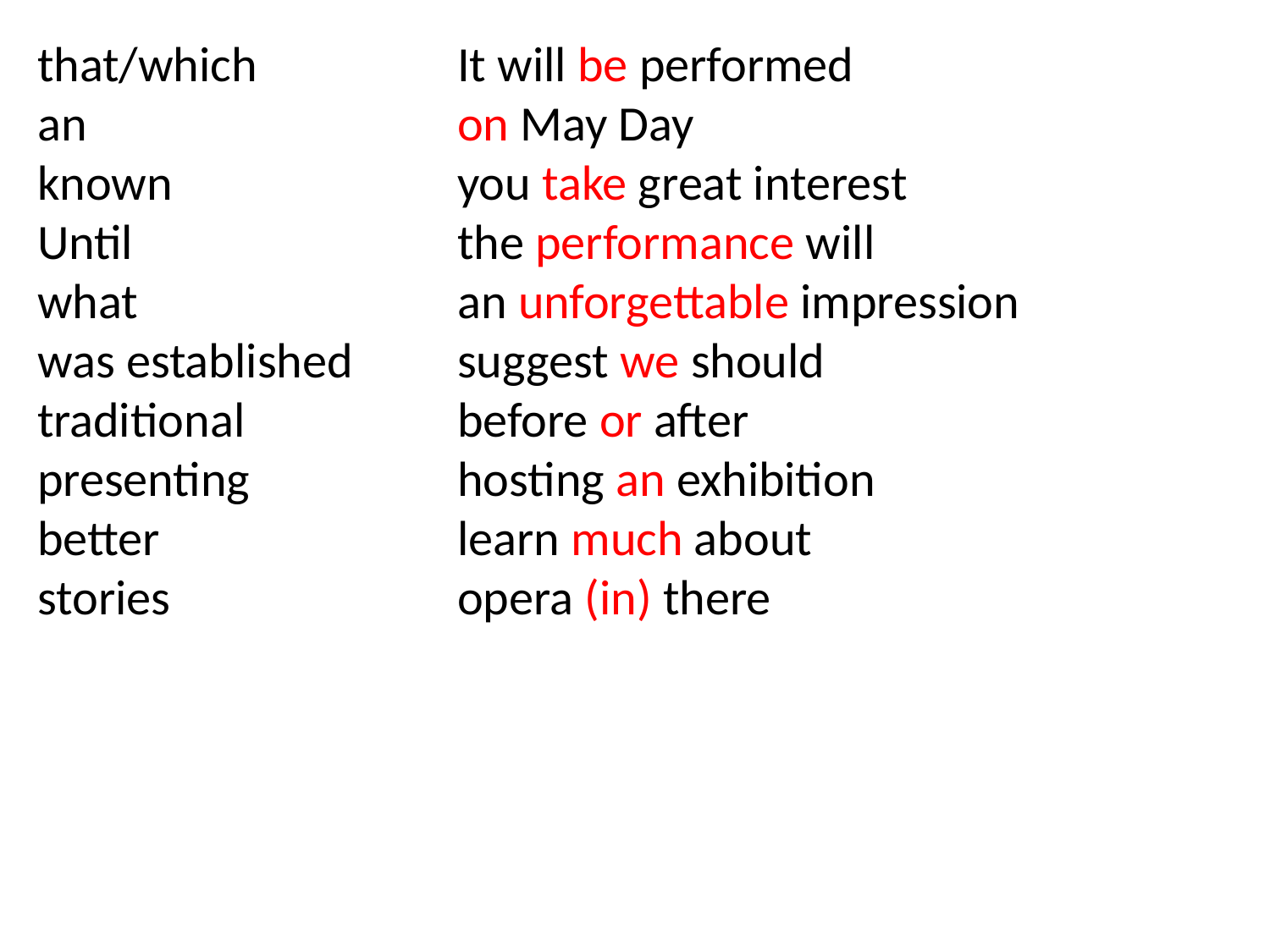

that/which
an
known
Until
what
was established
traditional
presenting
better
stories
It will be performed
on May Day
you take great interest
the performance will
an unforgettable impression
suggest we should
before or after
hosting an exhibition
learn much about
opera (in) there